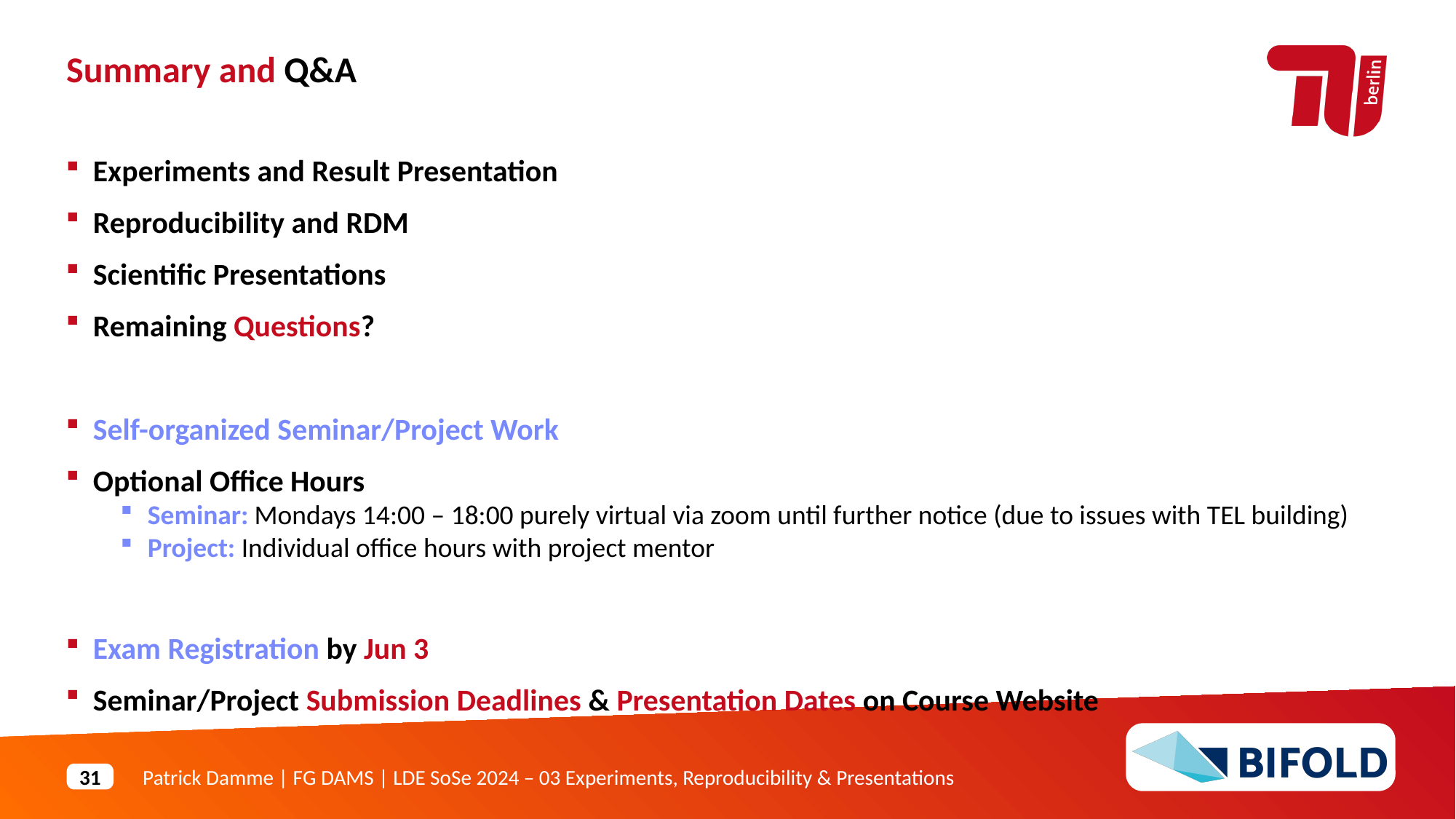

Summary and Q&A
Experiments and Result Presentation
Reproducibility and RDM
Scientific Presentations
Remaining Questions?

Self-organized Seminar/Project Work
Optional Office Hours
Seminar: Mondays 14:00 – 18:00 purely virtual via zoom until further notice (due to issues with TEL building)
Project: Individual office hours with project mentor

Exam Registration by Jun 3
Seminar/Project Submission Deadlines & Presentation Dates on Course Website